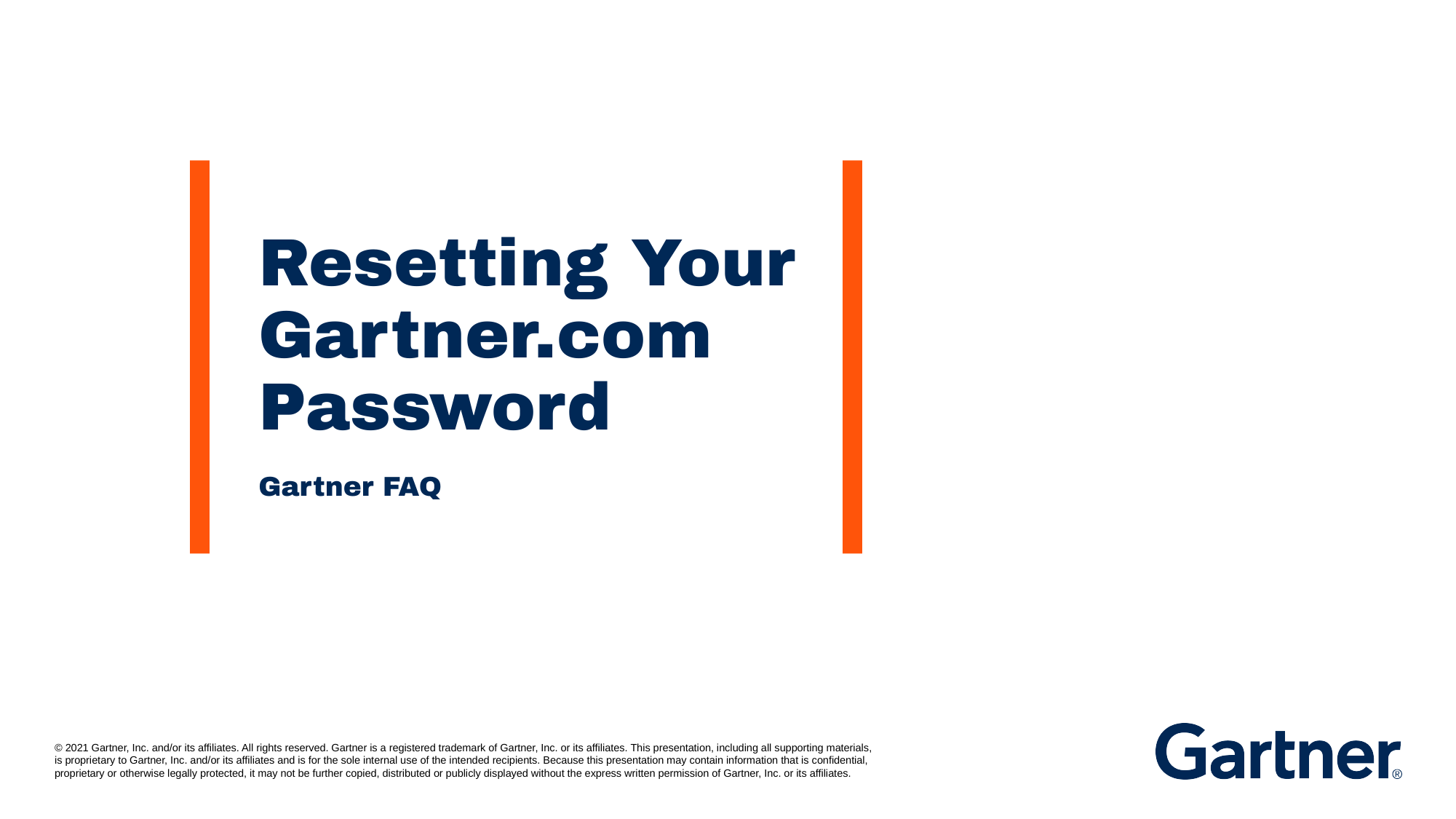

# Resetting Your Gartner.com Password
Gartner FAQ